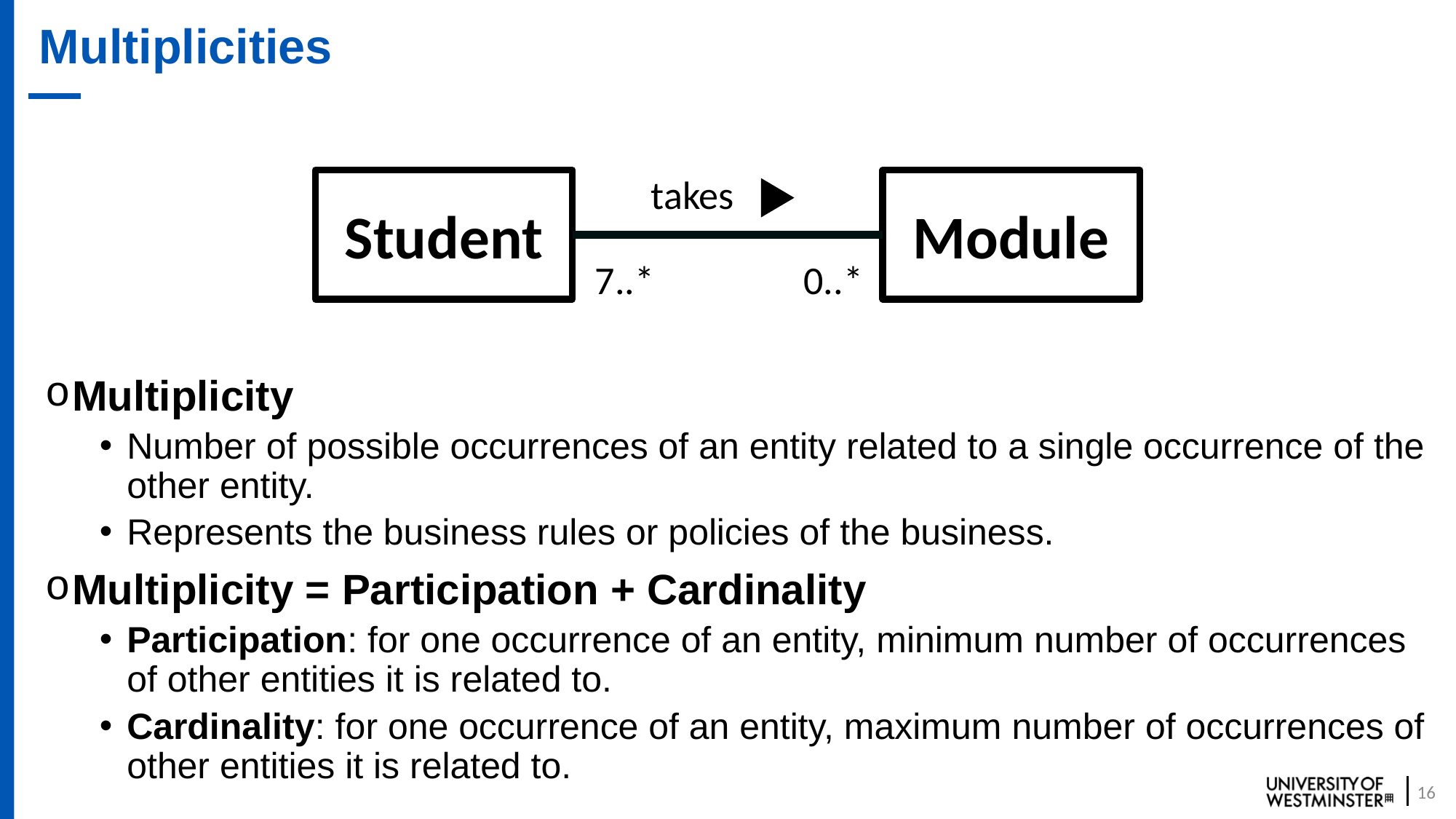

# Multiplicities
takes
Student
Module

0..*
7..*
Multiplicity
Number of possible occurrences of an entity related to a single occurrence of the other entity.
Represents the business rules or policies of the business.
Multiplicity = Participation + Cardinality
Participation: for one occurrence of an entity, minimum number of occurrences of other entities it is related to.
Cardinality: for one occurrence of an entity, maximum number of occurrences of other entities it is related to.

16